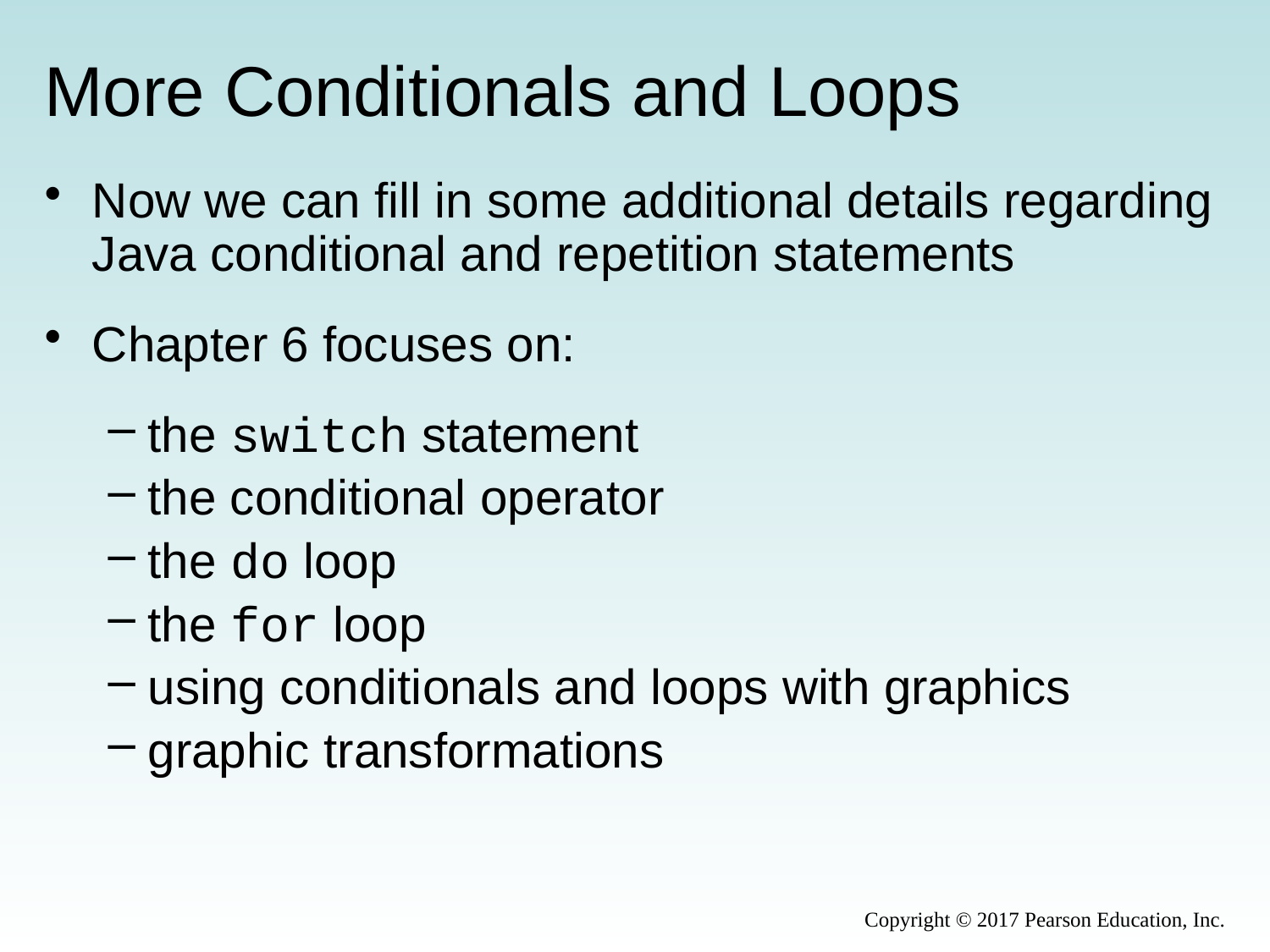

# More Conditionals and Loops
Now we can fill in some additional details regarding Java conditional and repetition statements
Chapter 6 focuses on:
the switch statement
the conditional operator
the do loop
the for loop
using conditionals and loops with graphics
graphic transformations
Copyright © 2017 Pearson Education, Inc.